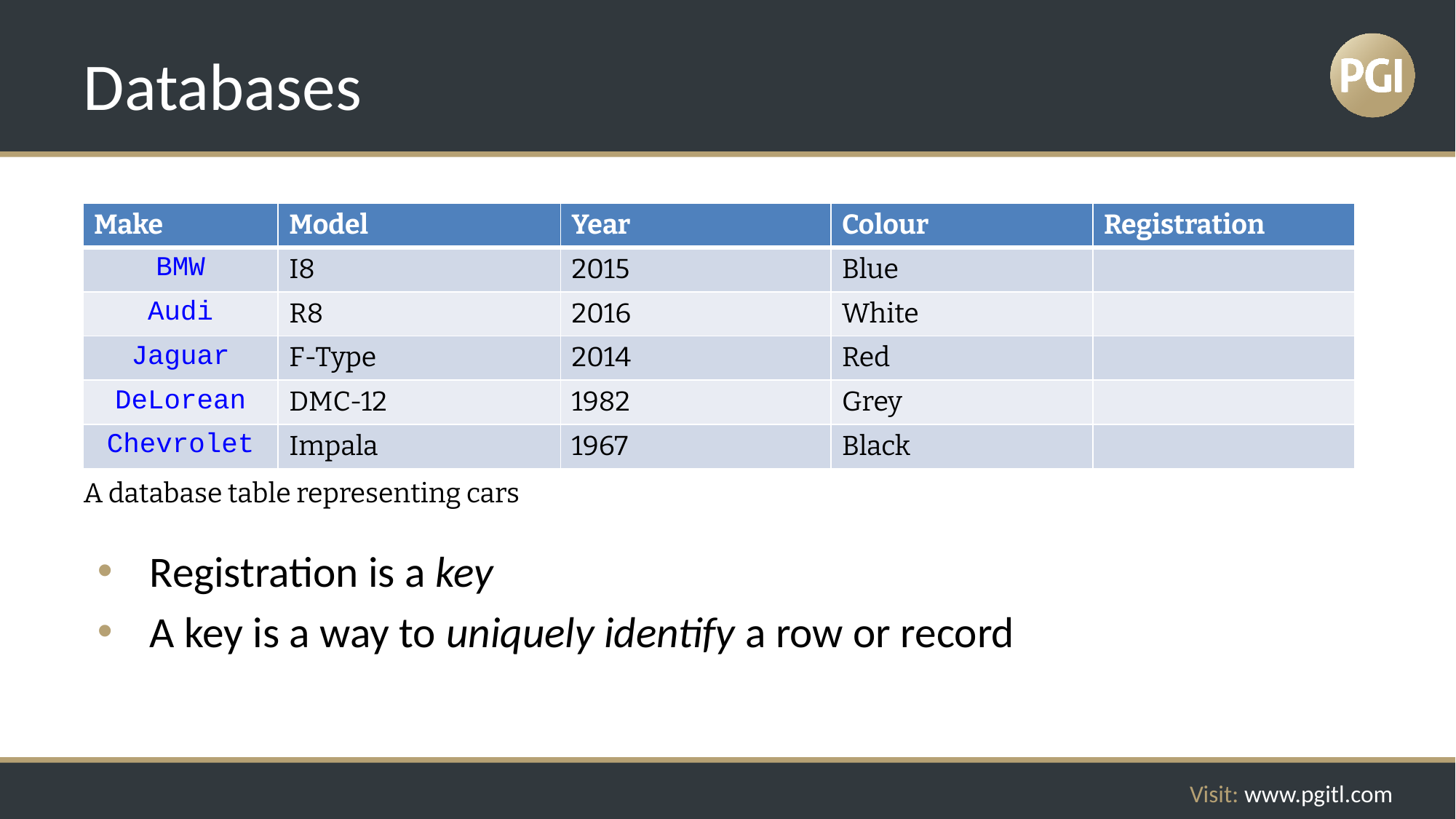

# Databases
| Make | Model | Year | Colour | Registration |
| --- | --- | --- | --- | --- |
| BMW | I8 | 2015 | Blue |  |
| Audi | R8 | 2016 | White |  |
| Jaguar | F-Type | 2014 | Red |  |
| DeLorean | DMC-12 | 1982 | Grey |  |
| Chevrolet | Impala | 1967 | Black |  |
A database table representing cars
Registration is a key
A key is a way to uniquely identify a row or record